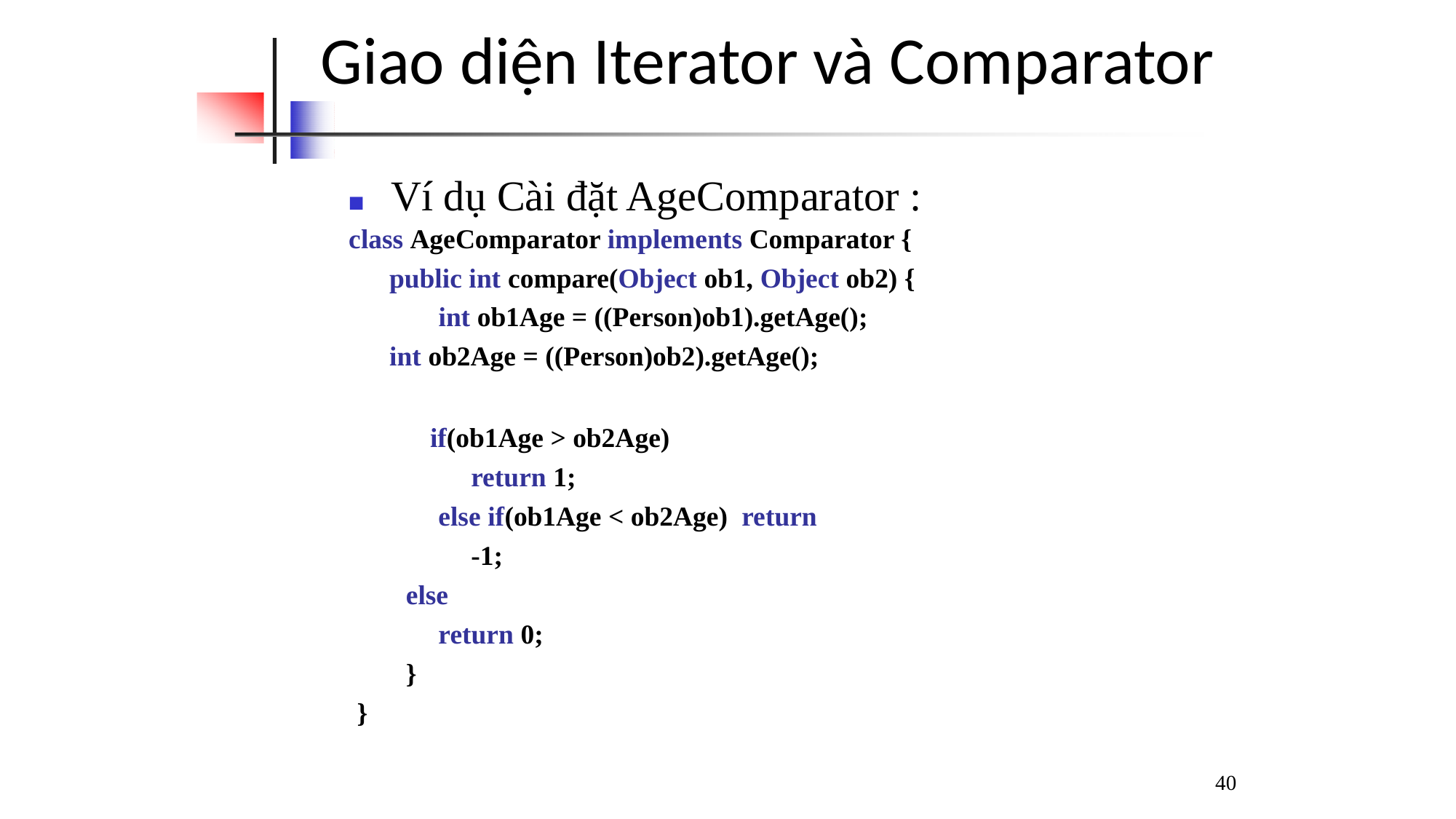

# Giao diện Iterator và Comparator

◼	Ví dụ Cài đặt AgeComparator :
class AgeComparator implements Comparator {
public int compare(Object ob1, Object ob2) {
	int ob1Age = ((Person)ob1).getAge();
int ob2Age = ((Person)ob2).getAge();

if(ob1Age > ob2Age)  return 1;
else if(ob1Age < ob2Age)  return -1;
else
return 0;
}
}
40